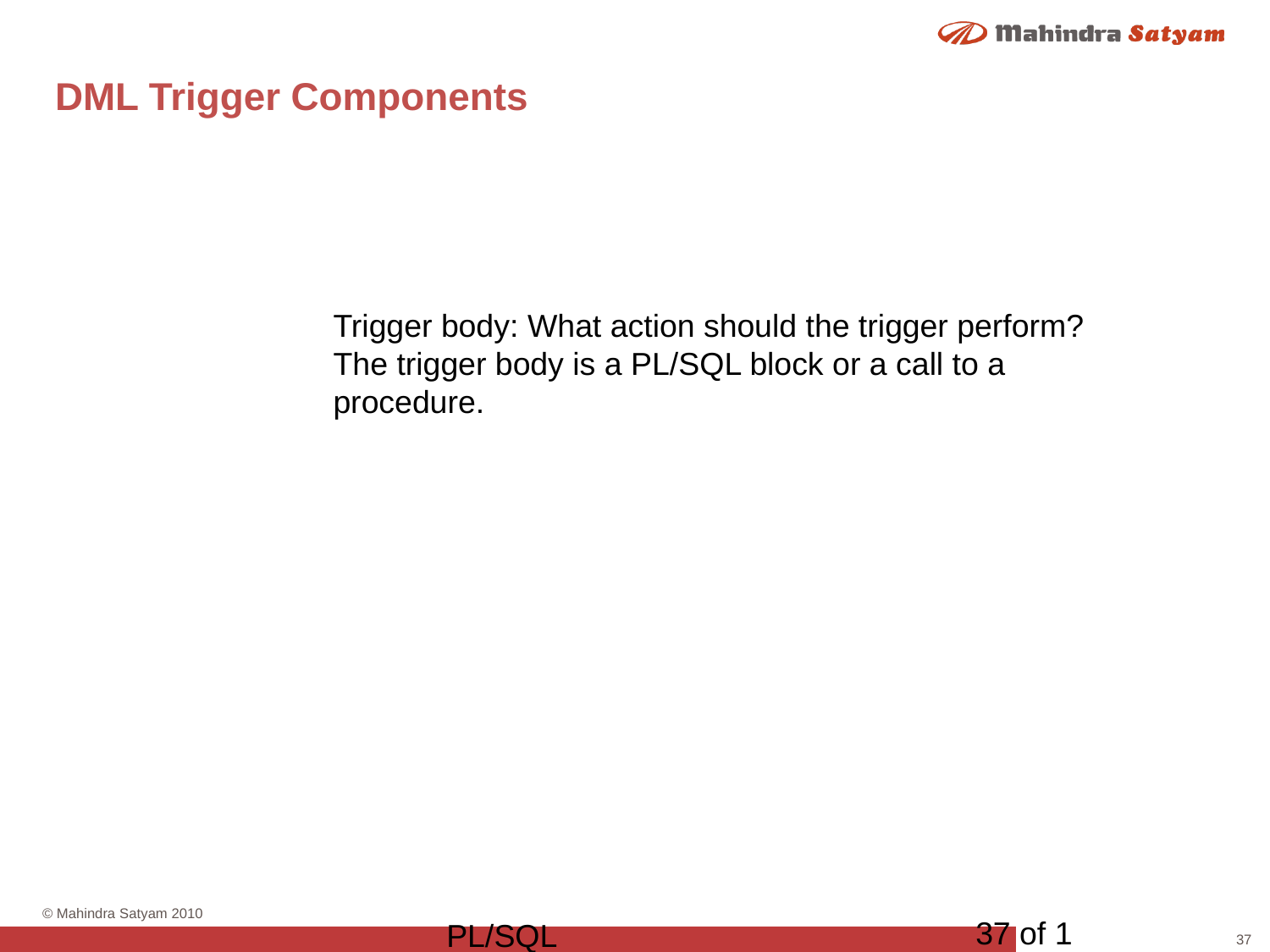

# DML Trigger Components
Trigger body: What action should the trigger perform?
The trigger body is a PL/SQL block or a call to a
procedure.
37 of 1
PL/SQL